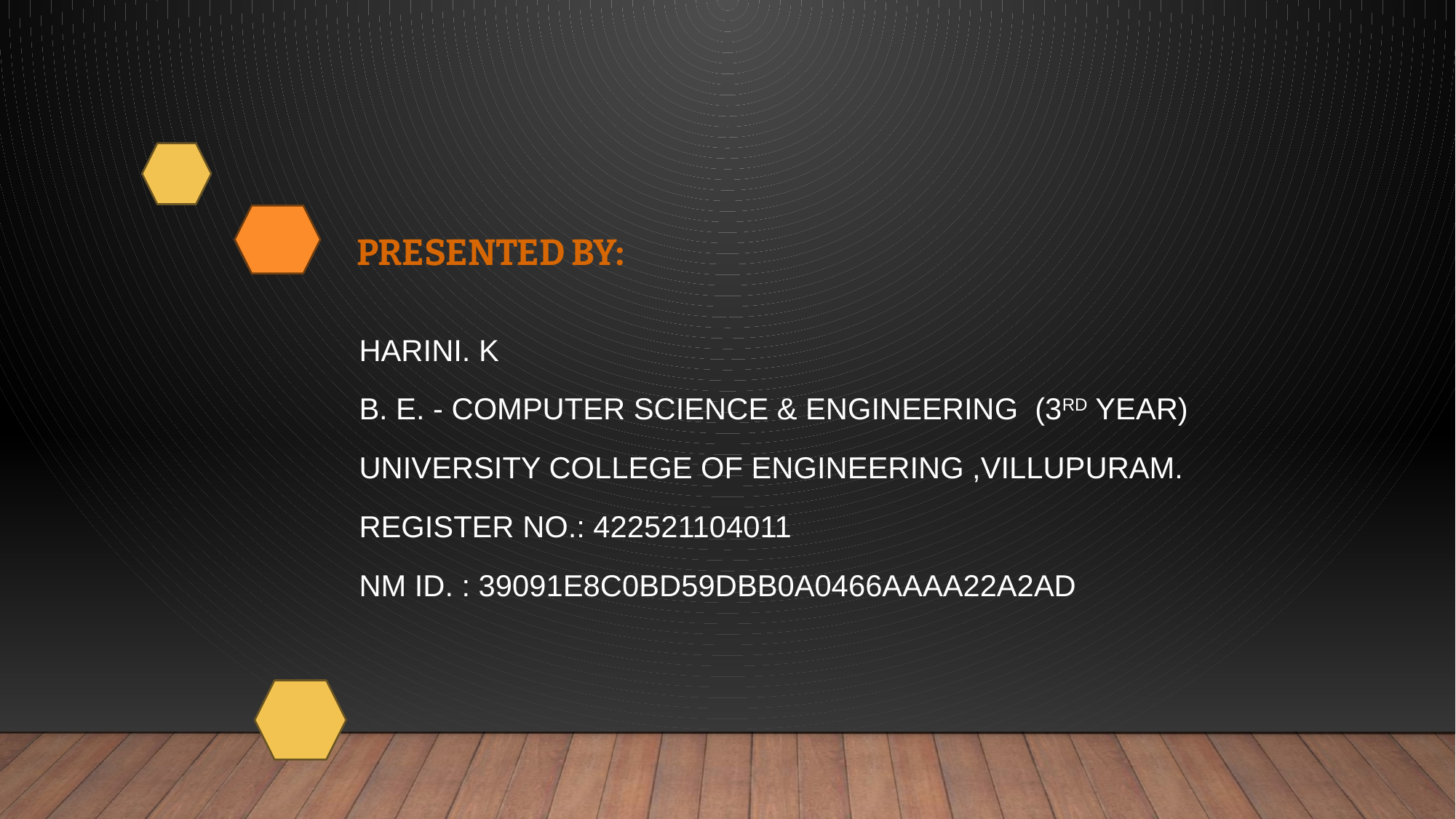

# PRESENTED BY:

Harini. k
B. e. - computer science & engineering  (3rd year)
University college of engineering ,Villupuram.
Register no.: 422521104011
NM ID. : 39091E8C0BD59DBB0A0466AAAA22A2AD